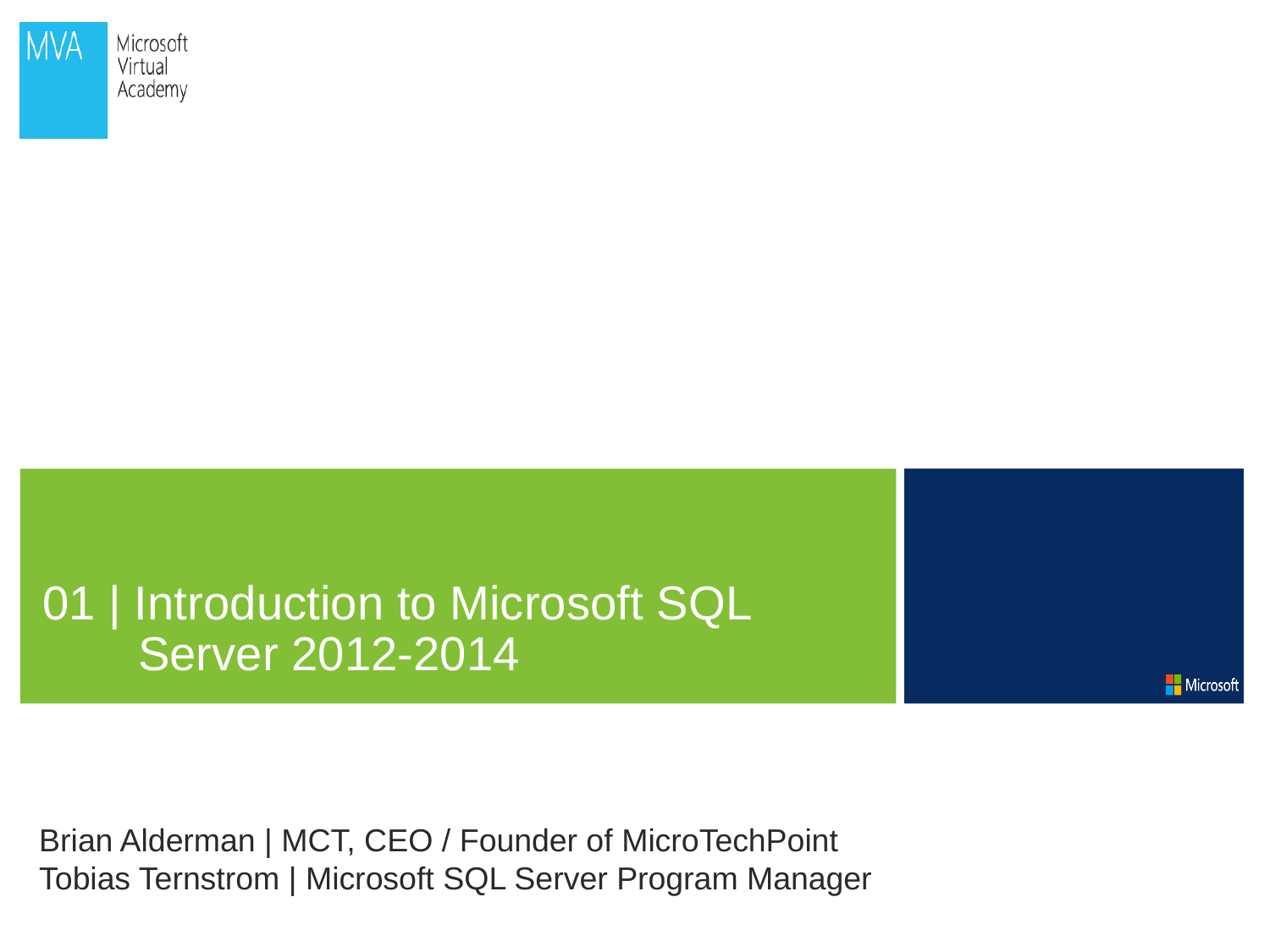

01 | Introduction to Microsoft SQL Server 2012-2014
Brian Alderman | MCT, CEO / Founder of MicroTechPoint
Tobias Ternstrom | Microsoft SQL Server Program Manager